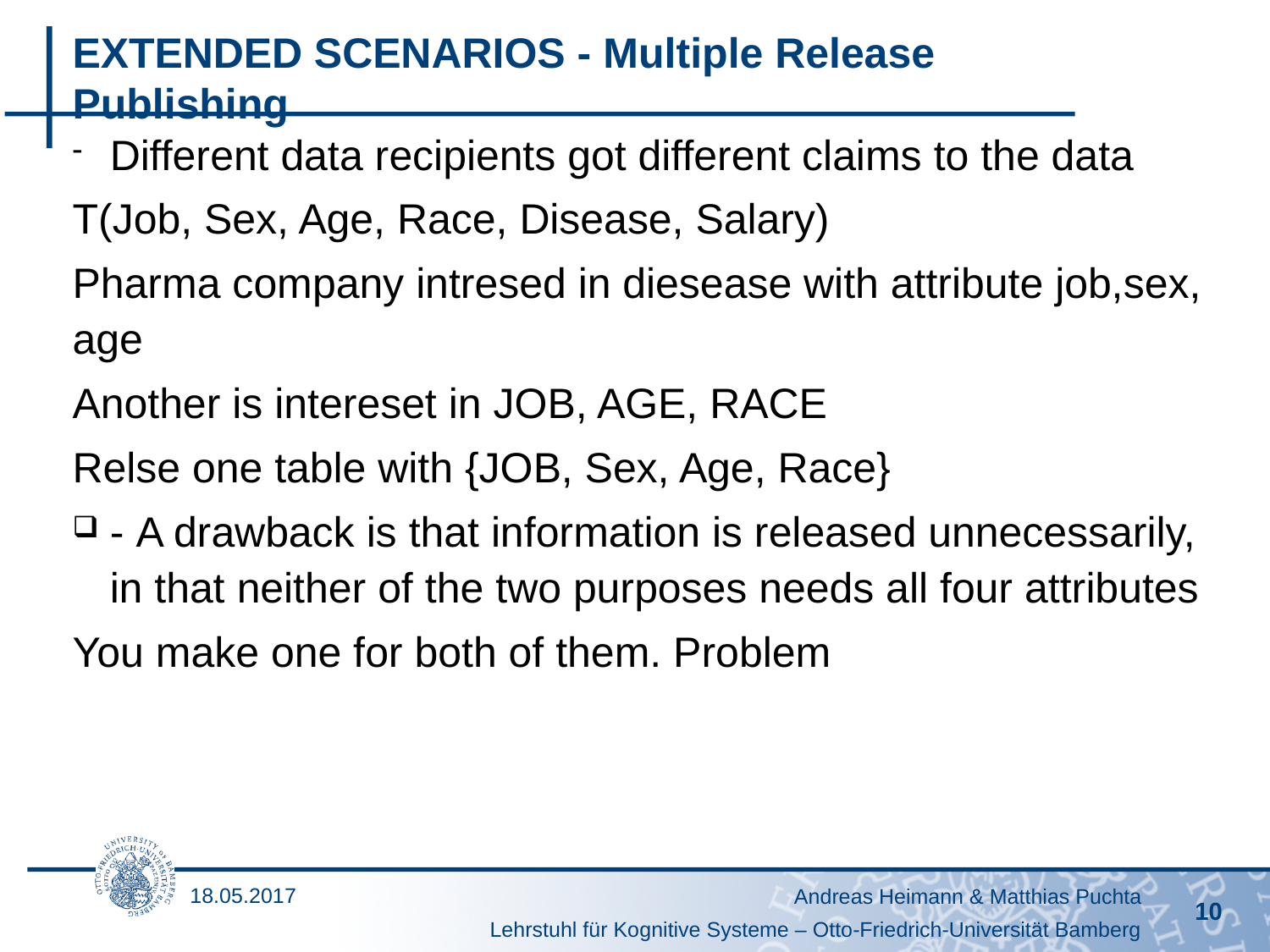

# EXTENDED SCENARIOS - Multiple Release Publishing
Different data recipients got different claims to the data
T(Job, Sex, Age, Race, Disease, Salary)
Pharma company intresed in diesease with attribute job,sex, age
Another is intereset in JOB, AGE, RACE
Relse one table with {JOB, Sex, Age, Race}
- A drawback is that information is released unnecessarily, in that neither of the two purposes needs all four attributes
You make one for both of them. Problem
18.05.2017
Andreas Heimann & Matthias Puchta
10